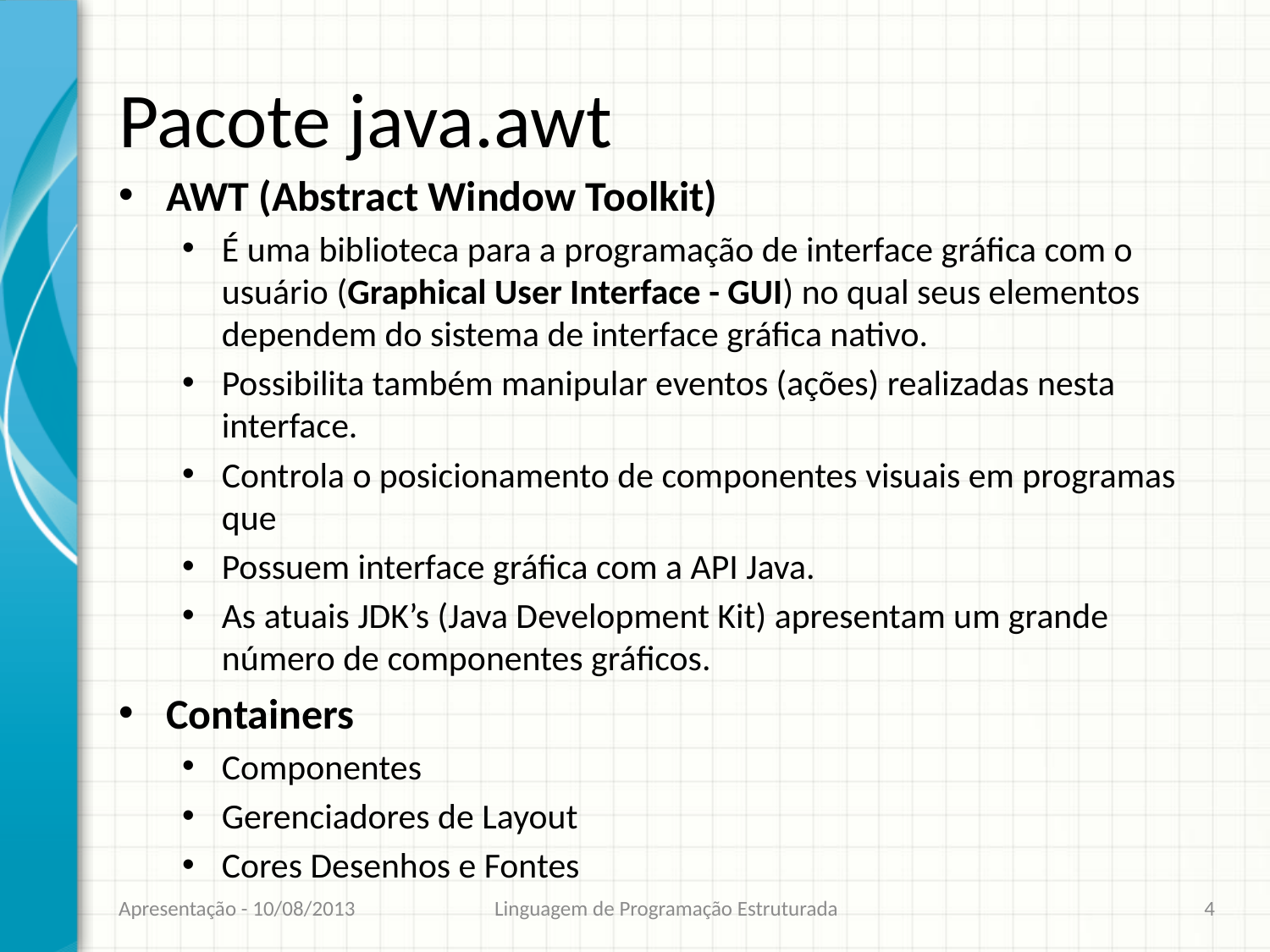

# Pacote java.awt
AWT (Abstract Window Toolkit)
É uma biblioteca para a programação de interface gráfica com o usuário (Graphical User Interface - GUI) no qual seus elementos dependem do sistema de interface gráfica nativo.
Possibilita também manipular eventos (ações) realizadas nesta interface.
Controla o posicionamento de componentes visuais em programas que
Possuem interface gráfica com a API Java.
As atuais JDK’s (Java Development Kit) apresentam um grande número de componentes gráficos.
Containers
Componentes
Gerenciadores de Layout
Cores Desenhos e Fontes
Apresentação - 10/08/2013
Linguagem de Programação Estruturada
4